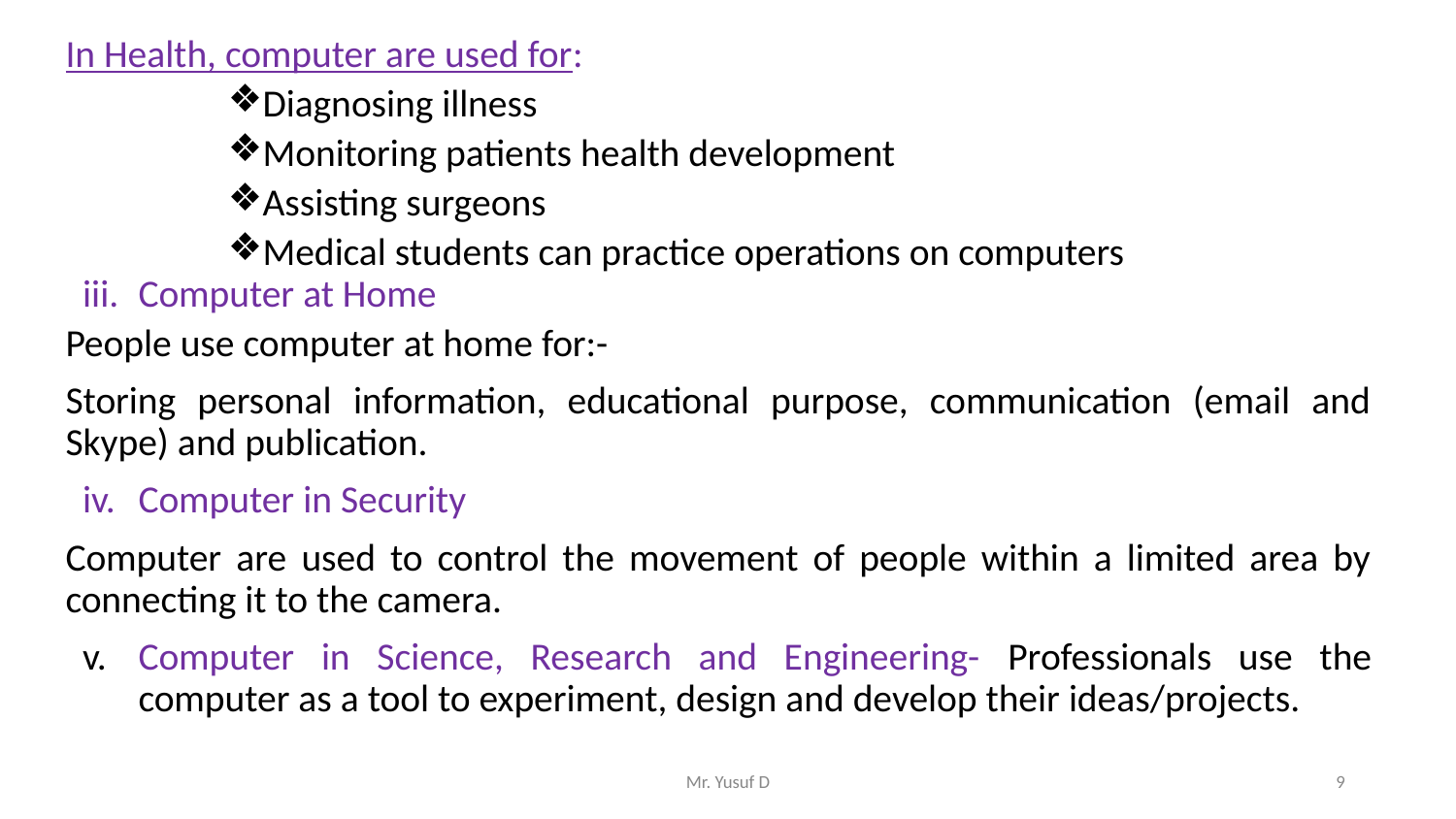

In Health, computer are used for:
Diagnosing illness
Monitoring patients health development
Assisting surgeons
Medical students can practice operations on computers
Computer at Home
People use computer at home for:-
Storing personal information, educational purpose, communication (email and Skype) and publication.
Computer in Security
Computer are used to control the movement of people within a limited area by connecting it to the camera.
Computer in Science, Research and Engineering- Professionals use the computer as a tool to experiment, design and develop their ideas/projects.
Mr. Yusuf D
9